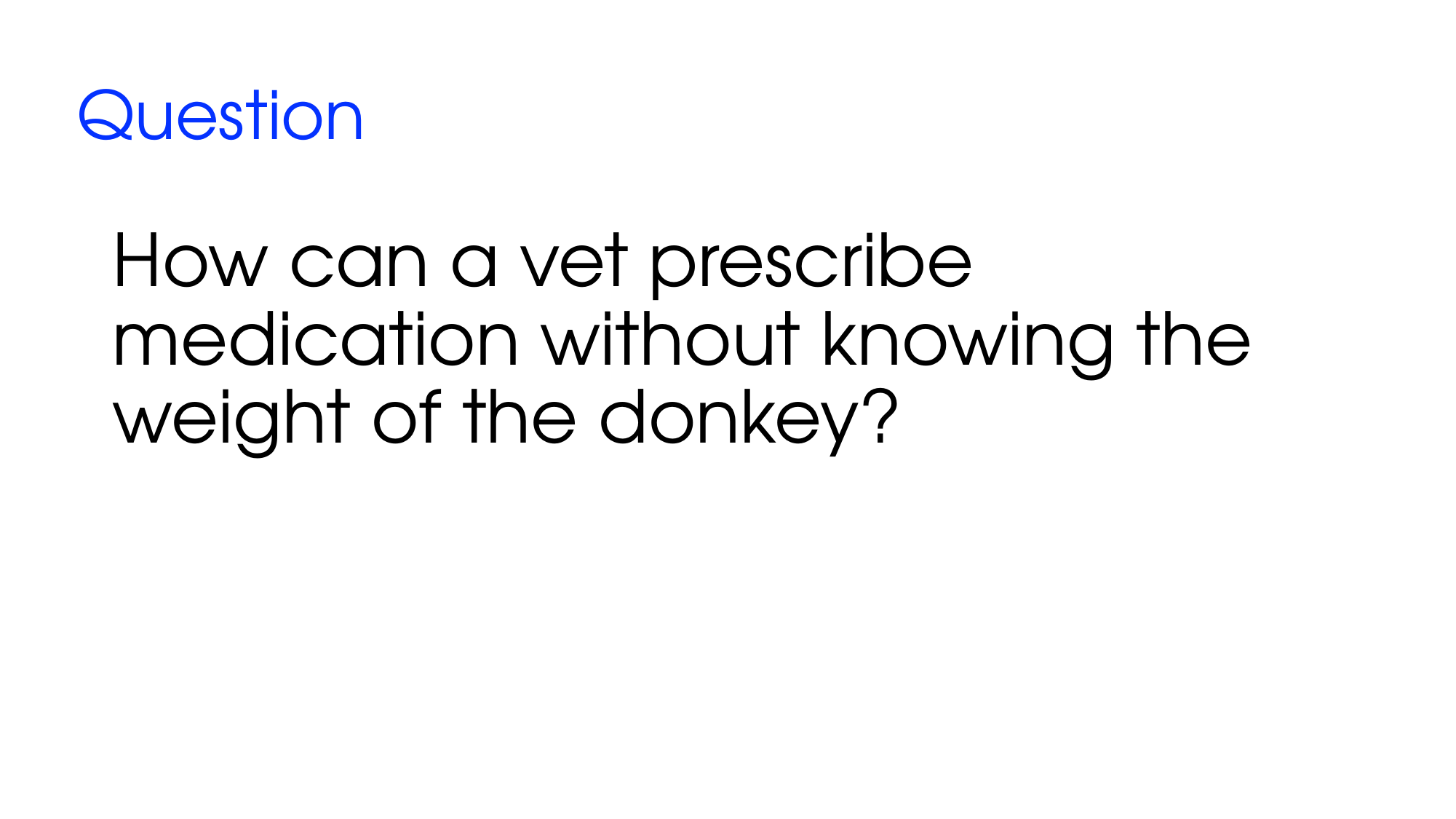

# Question
How can a vet prescribe medication without knowing the weight of the donkey?